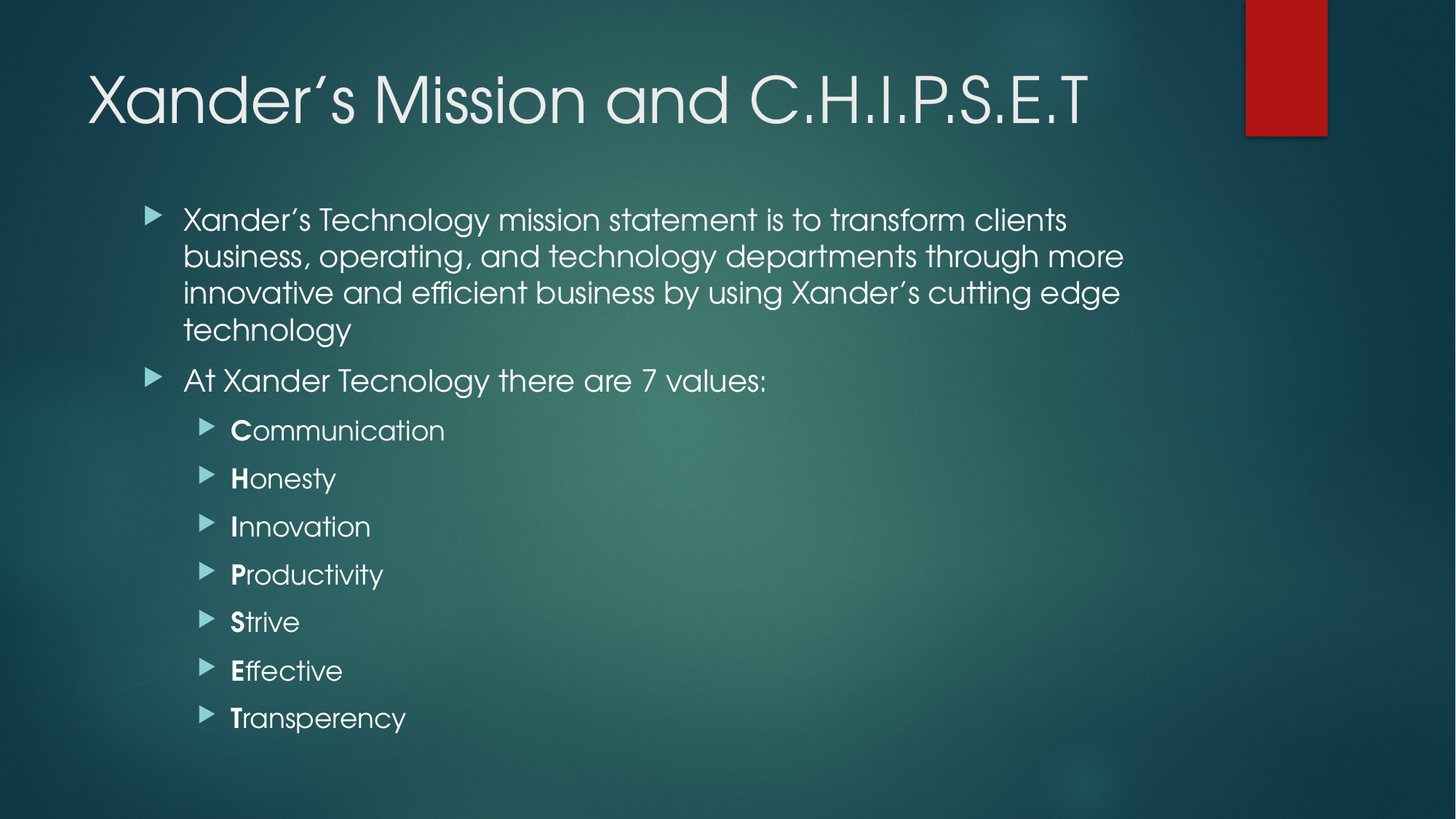

# Xander’s Mission and C.H.I.P.S.E.T
Xander’s Technology mission statement is to transform clients business, operating, and technology departments through more innovative and efficient business by using Xander’s cutting edge technology
At Xander Tecnology there are 7 values:
Communication
Honesty
Innovation
Productivity
Strive
Effective
Transperency